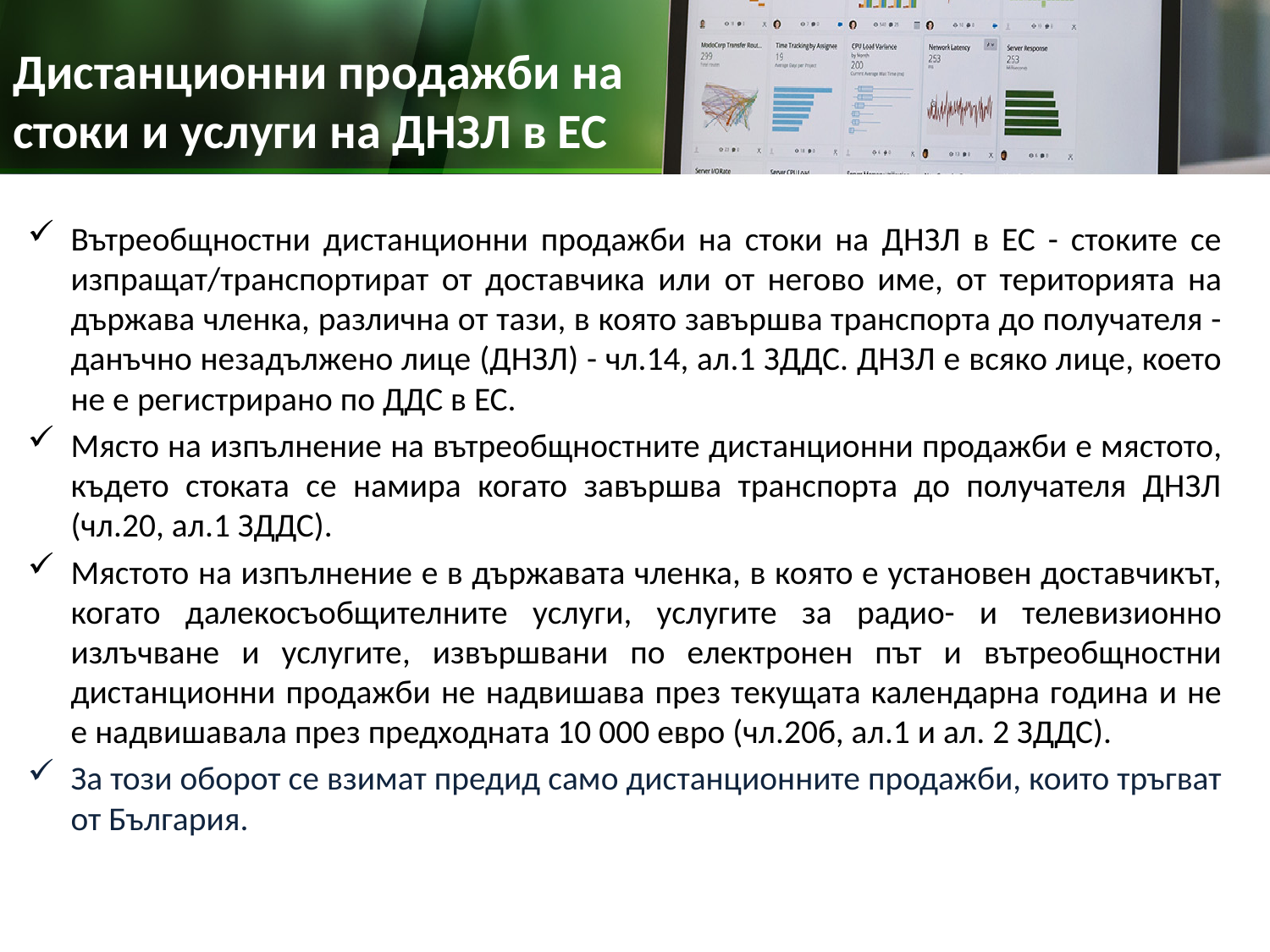

# Дистанционни продажби на стоки и услуги на ДНЗЛ в ЕС

Вътреобщностни дистанционни продажби на стоки на ДНЗЛ в ЕС - стоките се изпращат/транспортират от доставчика или от негово име, от територията на държава членка, различна от тази, в която завършва транспорта до получателя - данъчно незадължено лице (ДНЗЛ) - чл.14, ал.1 ЗДДС. ДНЗЛ е всяко лице, което не е регистрирано по ДДС в ЕС.
Място на изпълнение на вътреобщностните дистанционни продажби е мястото, където стоката се намира когато завършва транспорта до получателя ДНЗЛ (чл.20, ал.1 ЗДДС).
Мястото на изпълнение е в държавата членка, в която е установен доставчикът, когато далекосъобщителните услуги, услугите за радио- и телевизионно излъчване и услугите, извършвани по електронен път и вътреобщностни дистанционни продажби не надвишава през текущата календарна година и не е надвишавала през предходната 10 000 евро (чл.20б, ал.1 и ал. 2 ЗДДС).
За този оборот се взимат предид само дистанционните продажби, които тръгват от България.